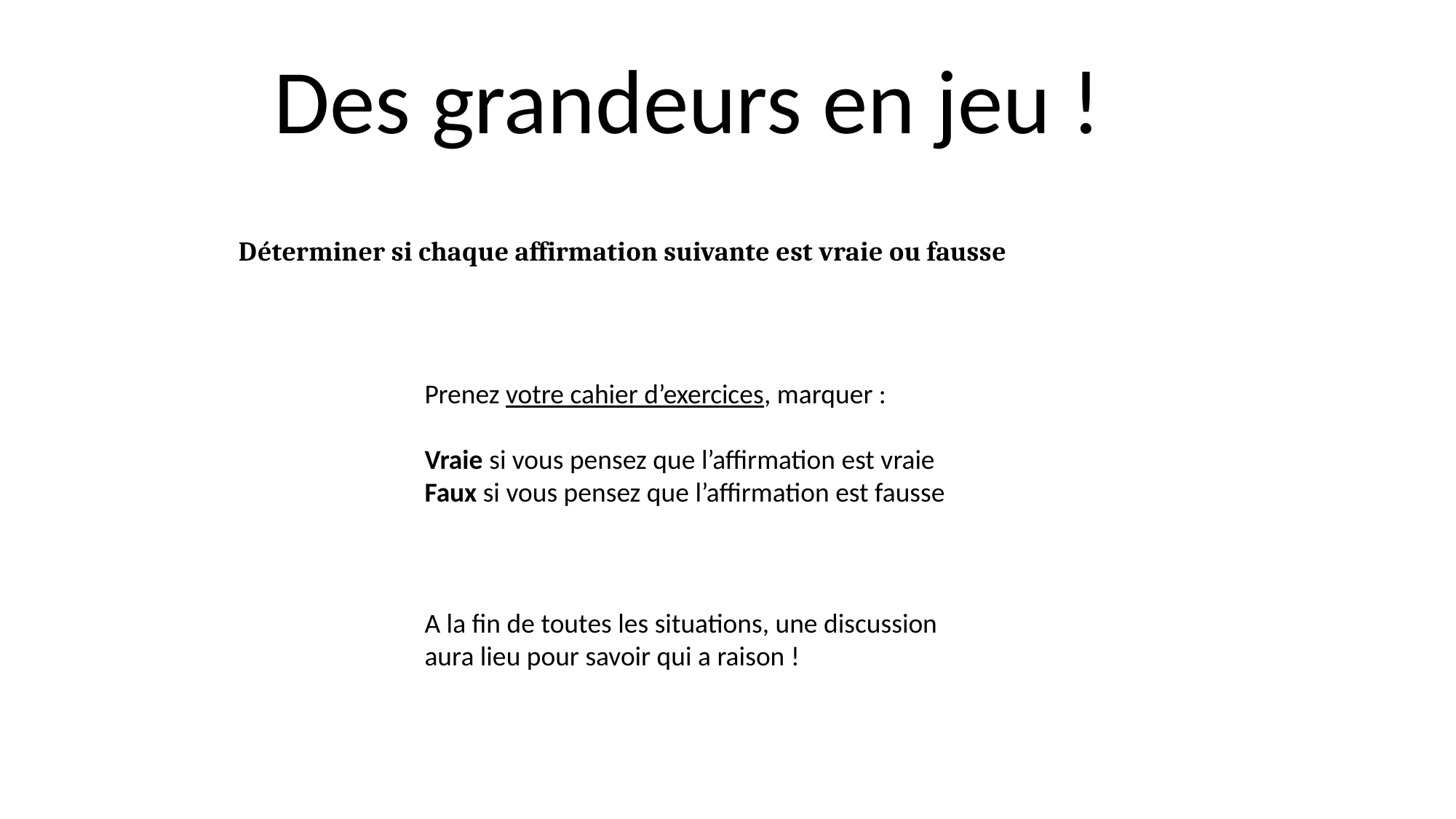

# Des grandeurs en jeu !
Déterminer si chaque affirmation suivante est vraie ou fausse
Prenez votre cahier d’exercices, marquer :

Vraie si vous pensez que l’affirmation est vraie
Faux si vous pensez que l’affirmation est fausse

A la fin de toutes les situations, une discussion
aura lieu pour savoir qui a raison !